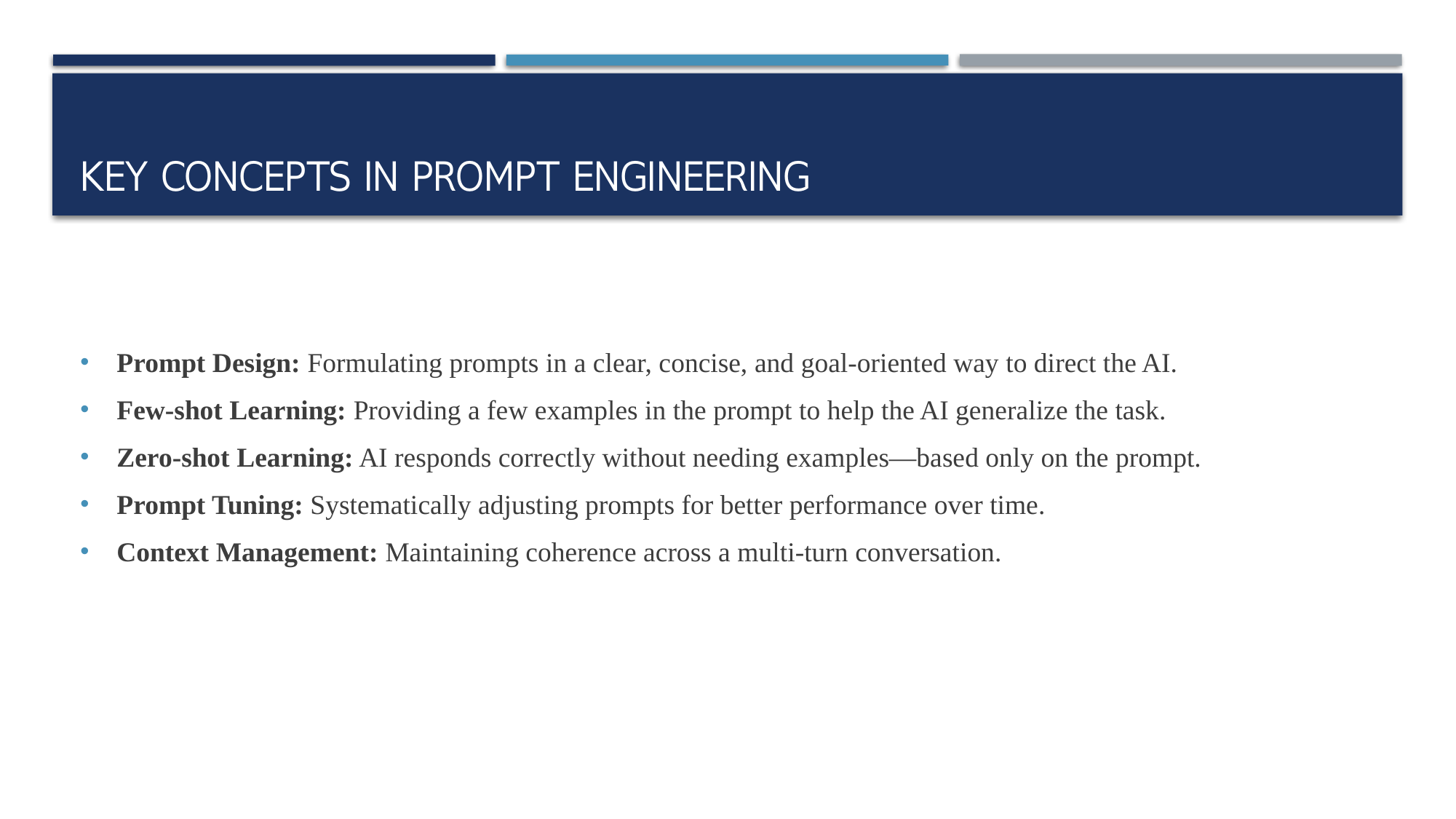

# Key Concepts in Prompt Engineering
Prompt Design: Formulating prompts in a clear, concise, and goal-oriented way to direct the AI.
Few-shot Learning: Providing a few examples in the prompt to help the AI generalize the task.
Zero-shot Learning: AI responds correctly without needing examples—based only on the prompt.
Prompt Tuning: Systematically adjusting prompts for better performance over time.
Context Management: Maintaining coherence across a multi-turn conversation.